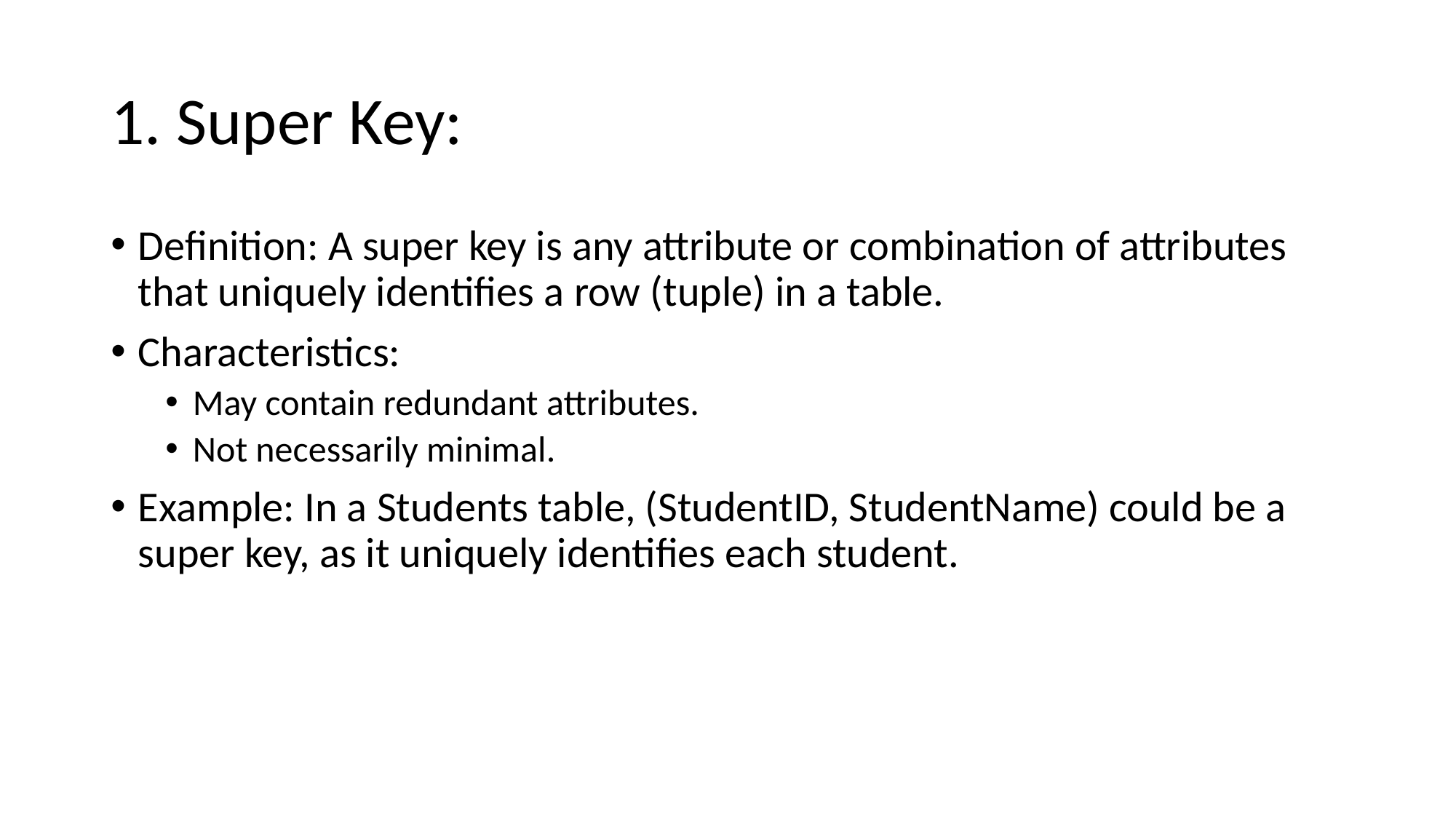

# 1. Super Key:
Definition: A super key is any attribute or combination of attributes that uniquely identifies a row (tuple) in a table.
Characteristics:
May contain redundant attributes.
Not necessarily minimal.
Example: In a Students table, (StudentID, StudentName) could be a super key, as it uniquely identifies each student.